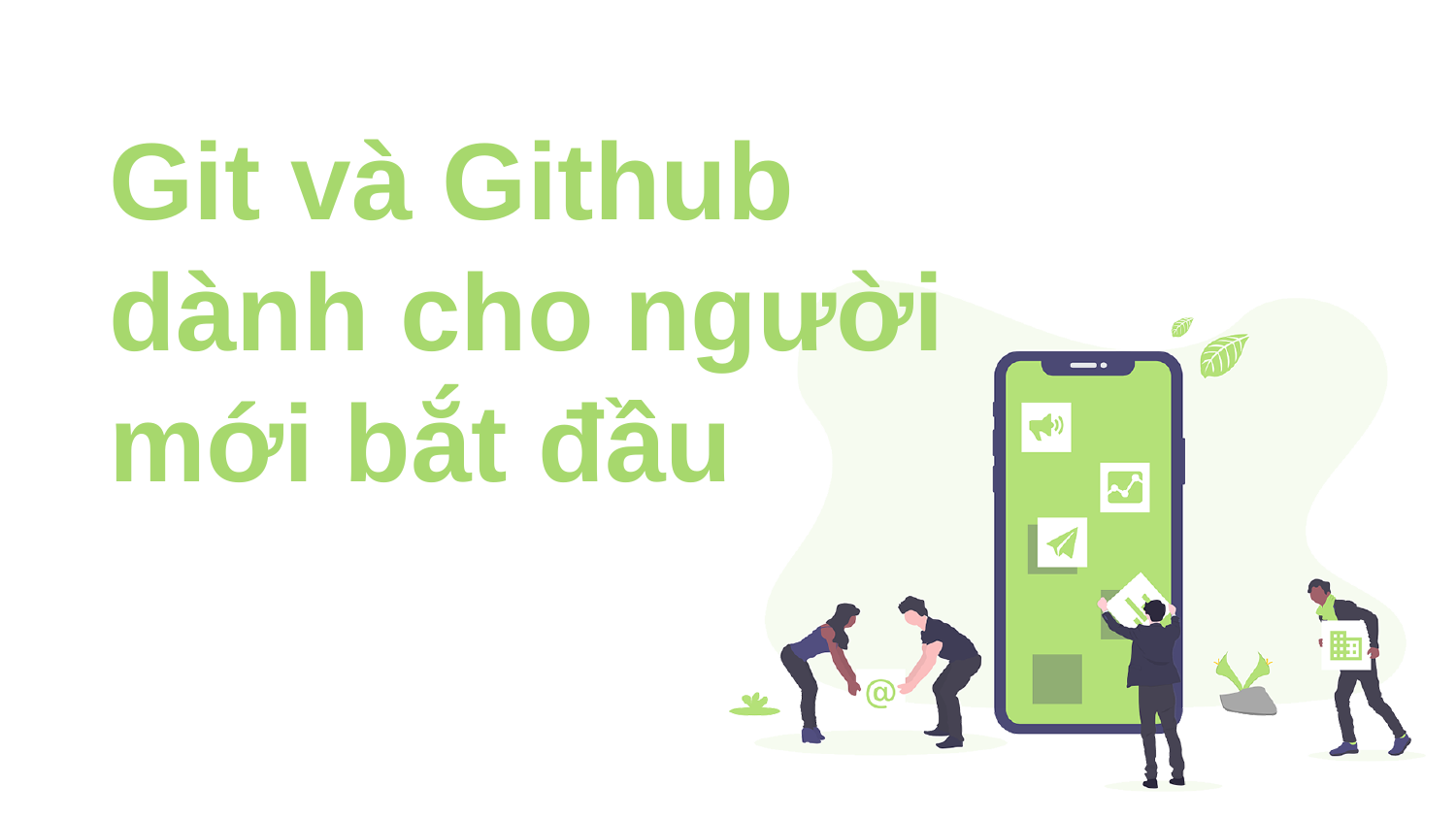

# Git và Github dành cho người mới bắt đầu